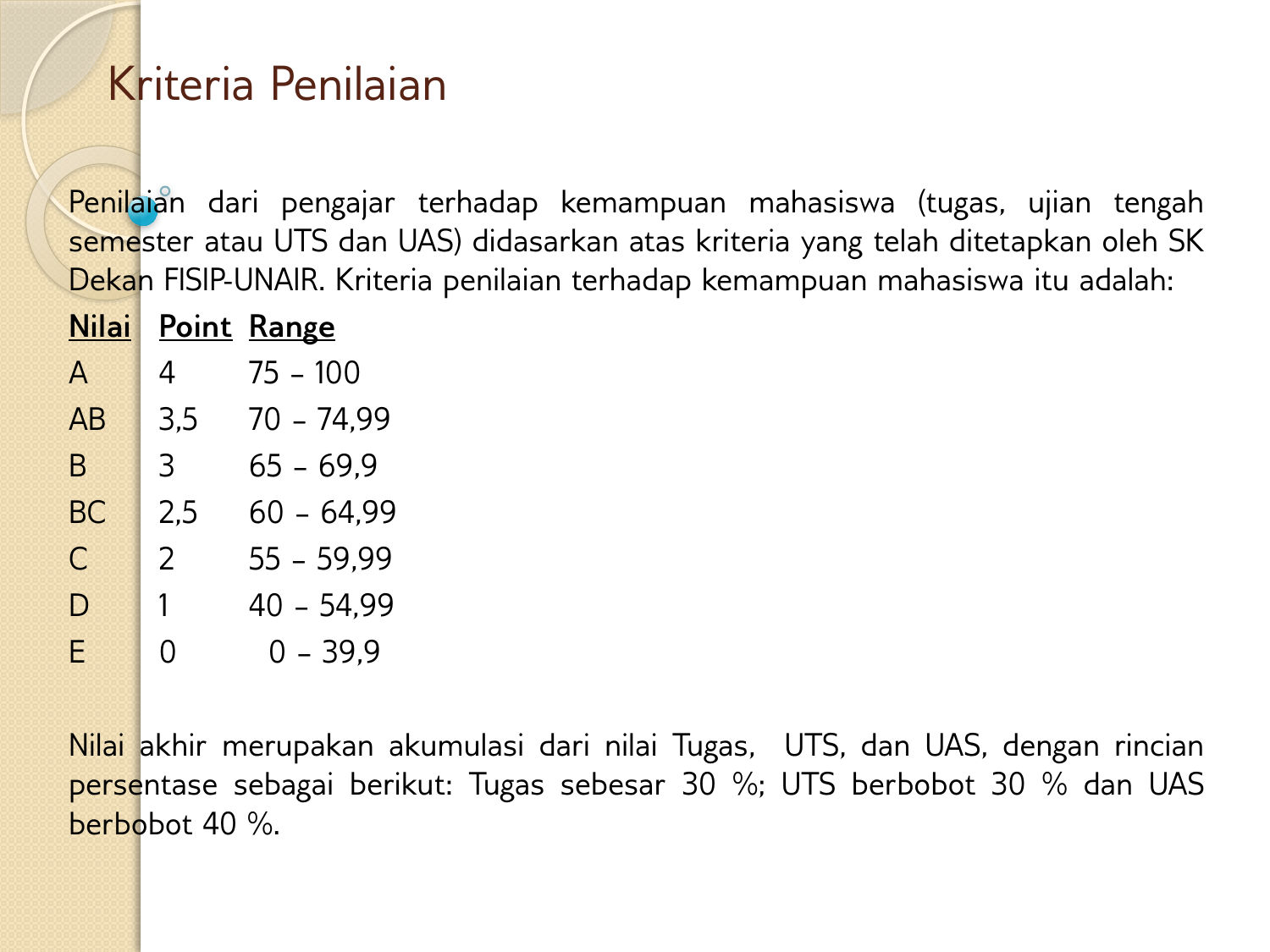

# Kriteria Penilaian
Penilaian dari pengajar terhadap kemampuan mahasiswa (tugas, ujian tengah semester atau UTS dan UAS) didasarkan atas kriteria yang telah ditetapkan oleh SK Dekan FISIP-UNAIR. Kriteria penilaian terhadap kemampuan mahasiswa itu adalah:
Nilai	Point	Range
A	4	75 – 100
AB	3,5	70 – 74,99
B	3	65 – 69,9
BC	2,5	60 – 64,99
C	2	55 – 59,99
D	1	40 – 54,99
E	0	  0 – 39,9

Nilai akhir merupakan akumulasi dari nilai Tugas,  UTS, dan UAS, dengan rincian persentase sebagai berikut: Tugas sebesar 30 %; UTS berbobot 30 % dan UAS berbobot 40 %.